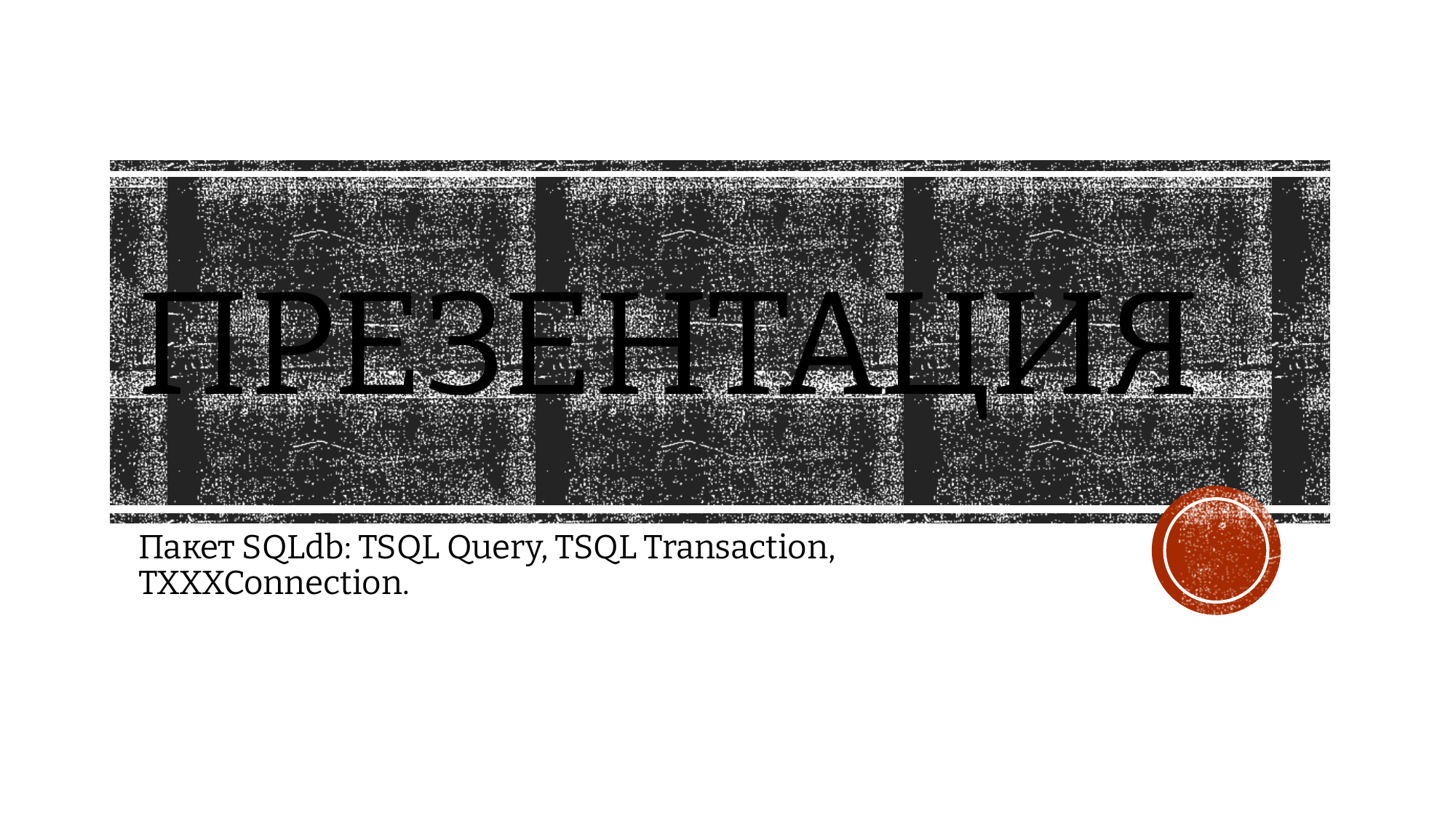

# ПРЕЗЕНТАЦИЯ
Пакет SQLdb: TSQL Query, TSQL Transaction, TXXXConnection.